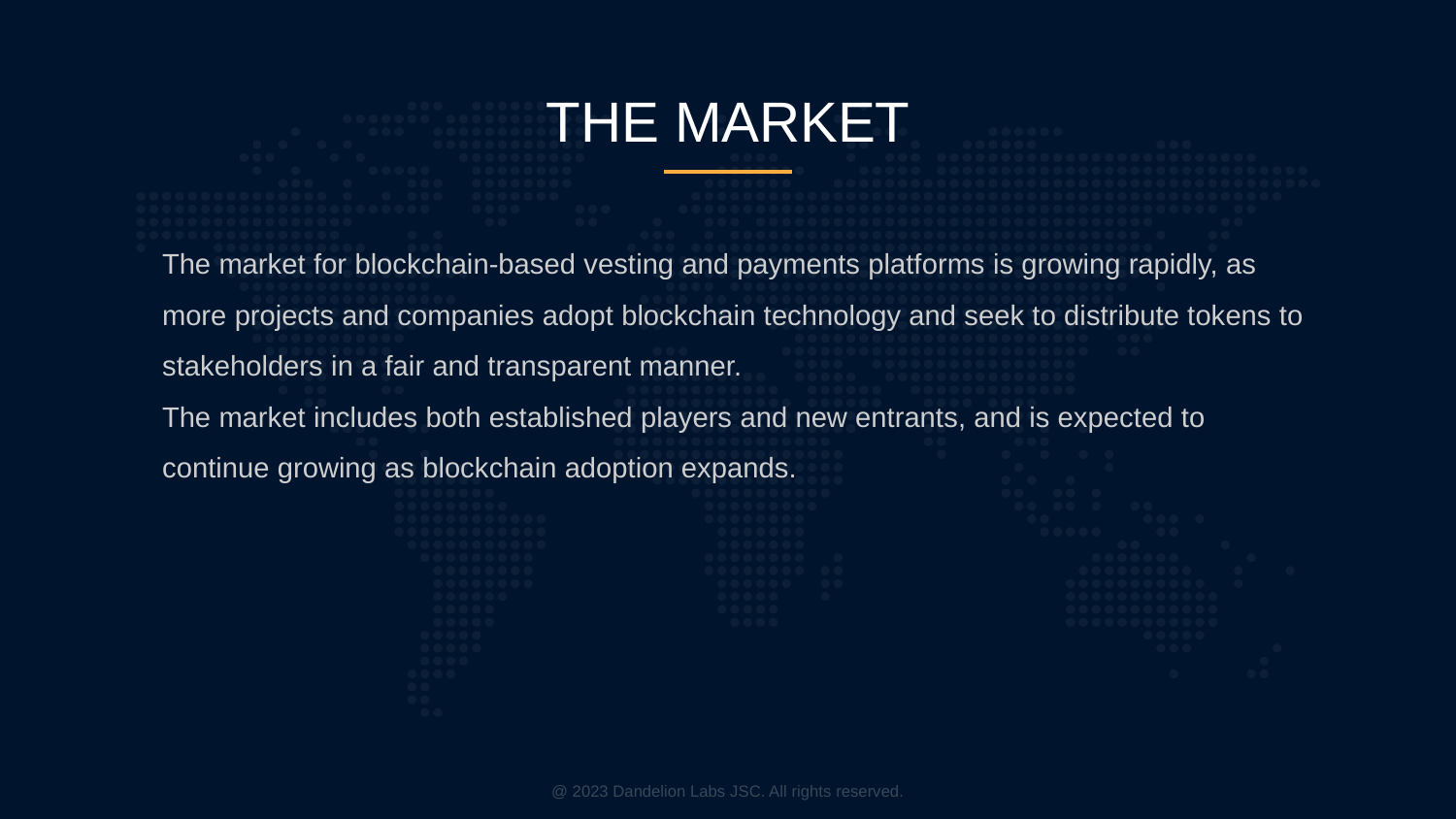

# THE MARKET
The market for blockchain-based vesting and payments platforms is growing rapidly, as more projects and companies adopt blockchain technology and seek to distribute tokens to stakeholders in a fair and transparent manner.
The market includes both established players and new entrants, and is expected to continue growing as blockchain adoption expands.